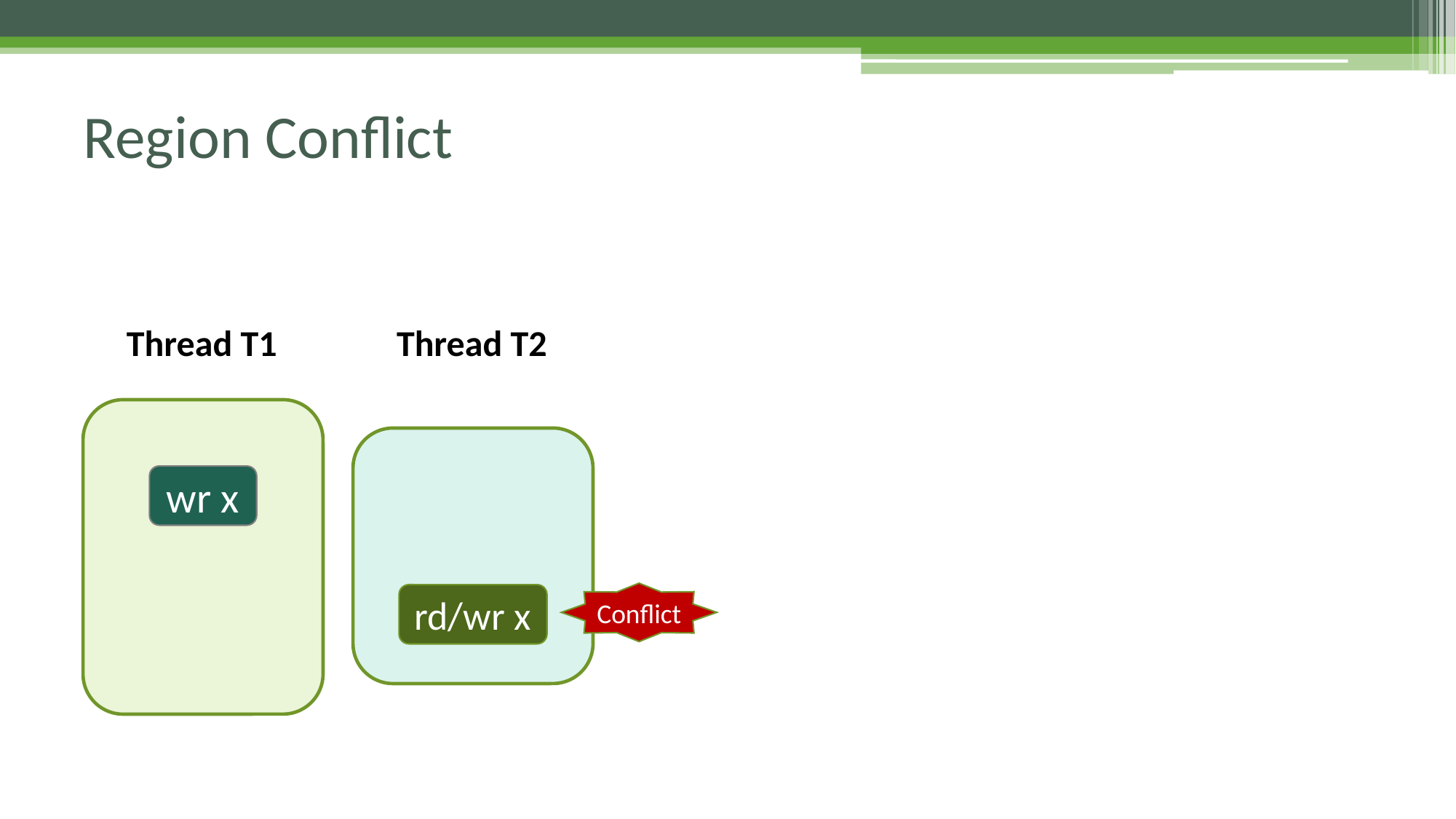

# Region Conflict
    Thread T1
    Thread T2

wr x
Conflict
rd/wr x